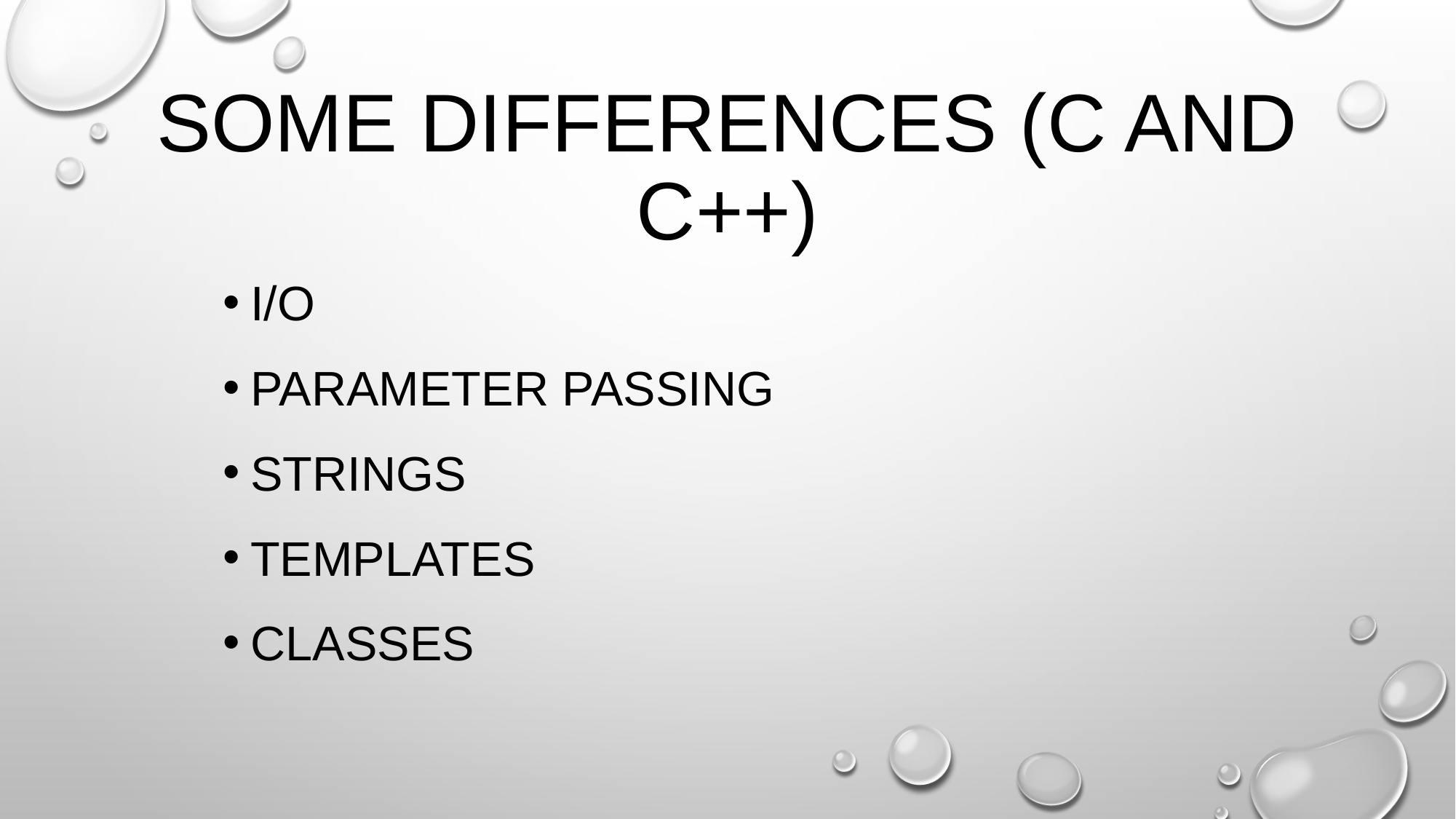

# Some differences (C and C++)
I/O
Parameter passing
Strings
Templates
classes